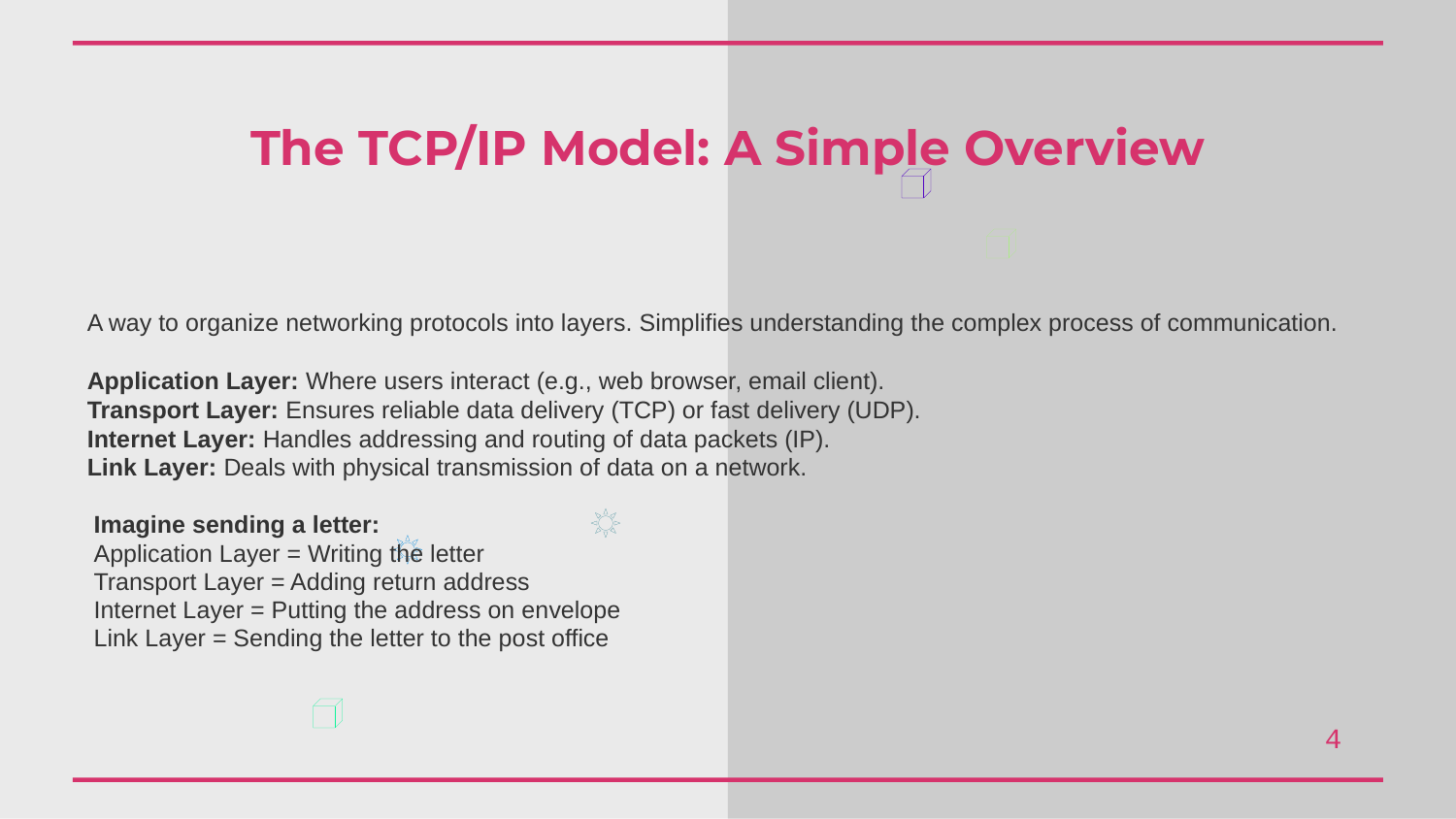

The TCP/IP Model: A Simple Overview

A way to organize networking protocols into layers. Simplifies understanding the complex process of communication.

Application Layer: Where users interact (e.g., web browser, email client).
Transport Layer: Ensures reliable data delivery (TCP) or fast delivery (UDP).
Internet Layer: Handles addressing and routing of data packets (IP).
Link Layer: Deals with physical transmission of data on a network.

 Imagine sending a letter:
 Application Layer = Writing the letter
 Transport Layer = Adding return address
 Internet Layer = Putting the address on envelope
 Link Layer = Sending the letter to the post office

4